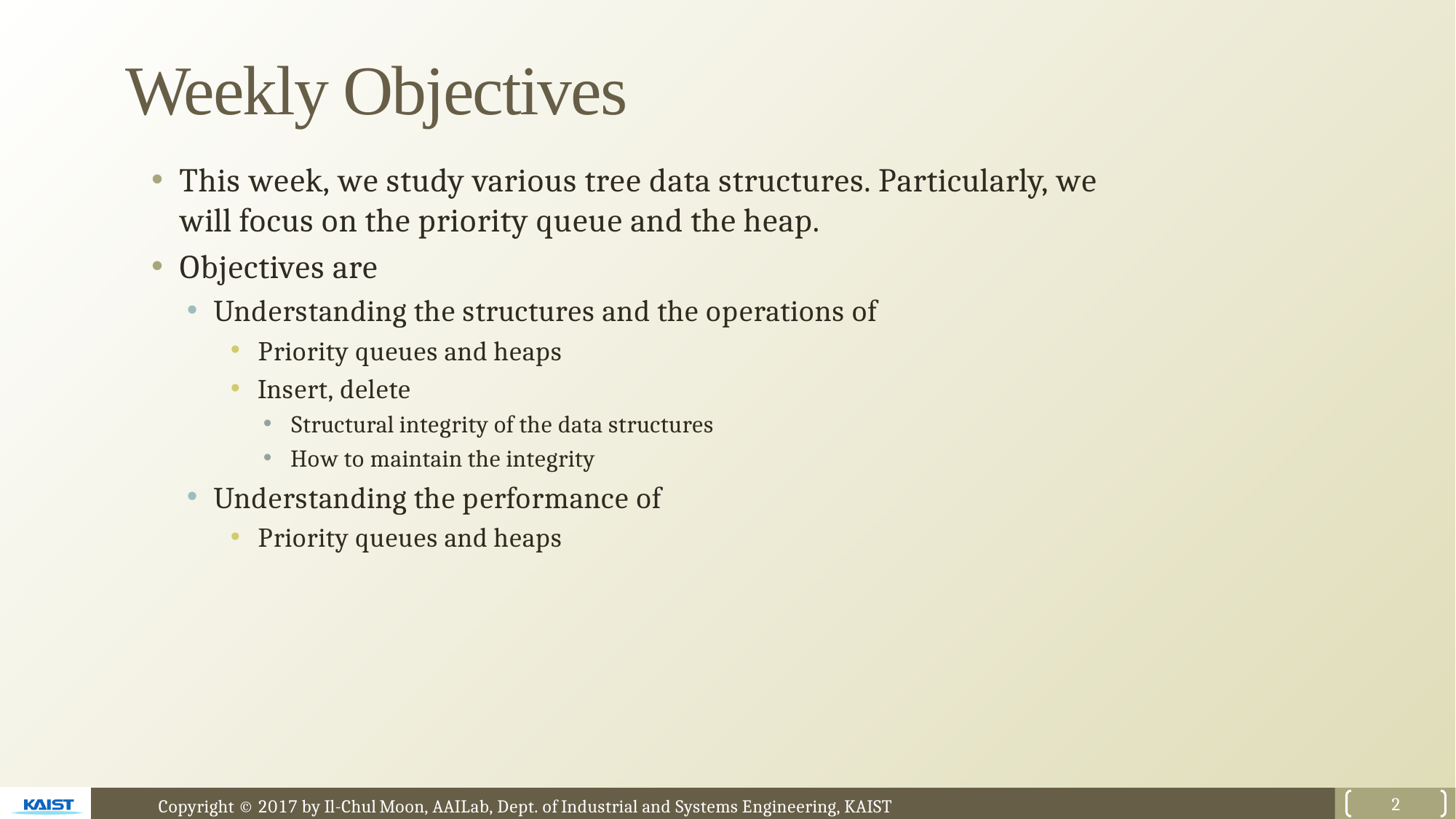

# Weekly Objectives
This week, we study various tree data structures. Particularly, we will focus on the priority queue and the heap.
Objectives are
Understanding the structures and the operations of
Priority queues and heaps
Insert, delete
Structural integrity of the data structures
How to maintain the integrity
Understanding the performance of
Priority queues and heaps
2